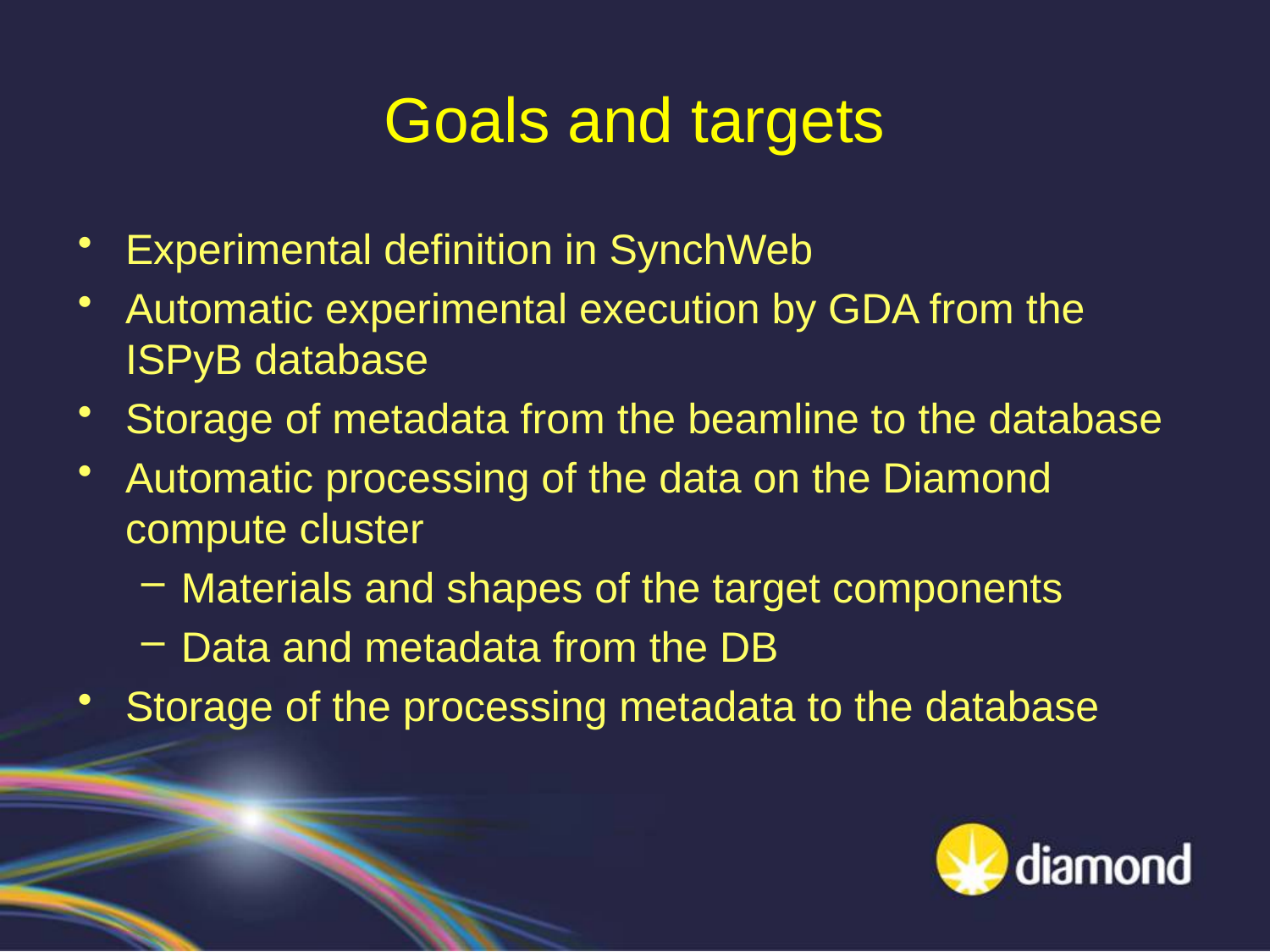

# Goals and targets
Experimental definition in SynchWeb
Automatic experimental execution by GDA from the ISPyB database
Storage of metadata from the beamline to the database
Automatic processing of the data on the Diamond compute cluster
Materials and shapes of the target components
Data and metadata from the DB
Storage of the processing metadata to the database